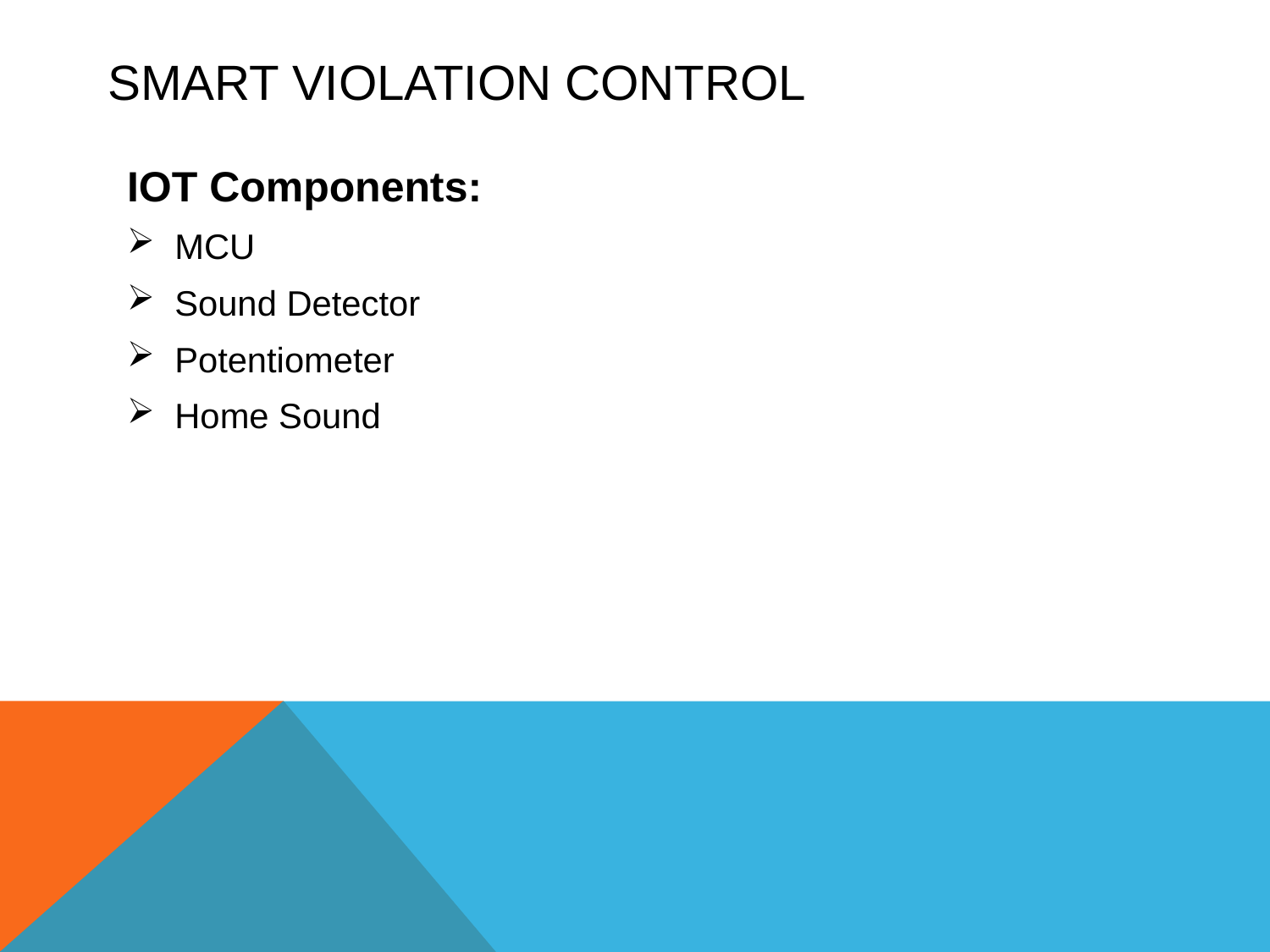

# Smart violation control

IOT Components:
MCU
Sound Detector
Potentiometer
Home Sound